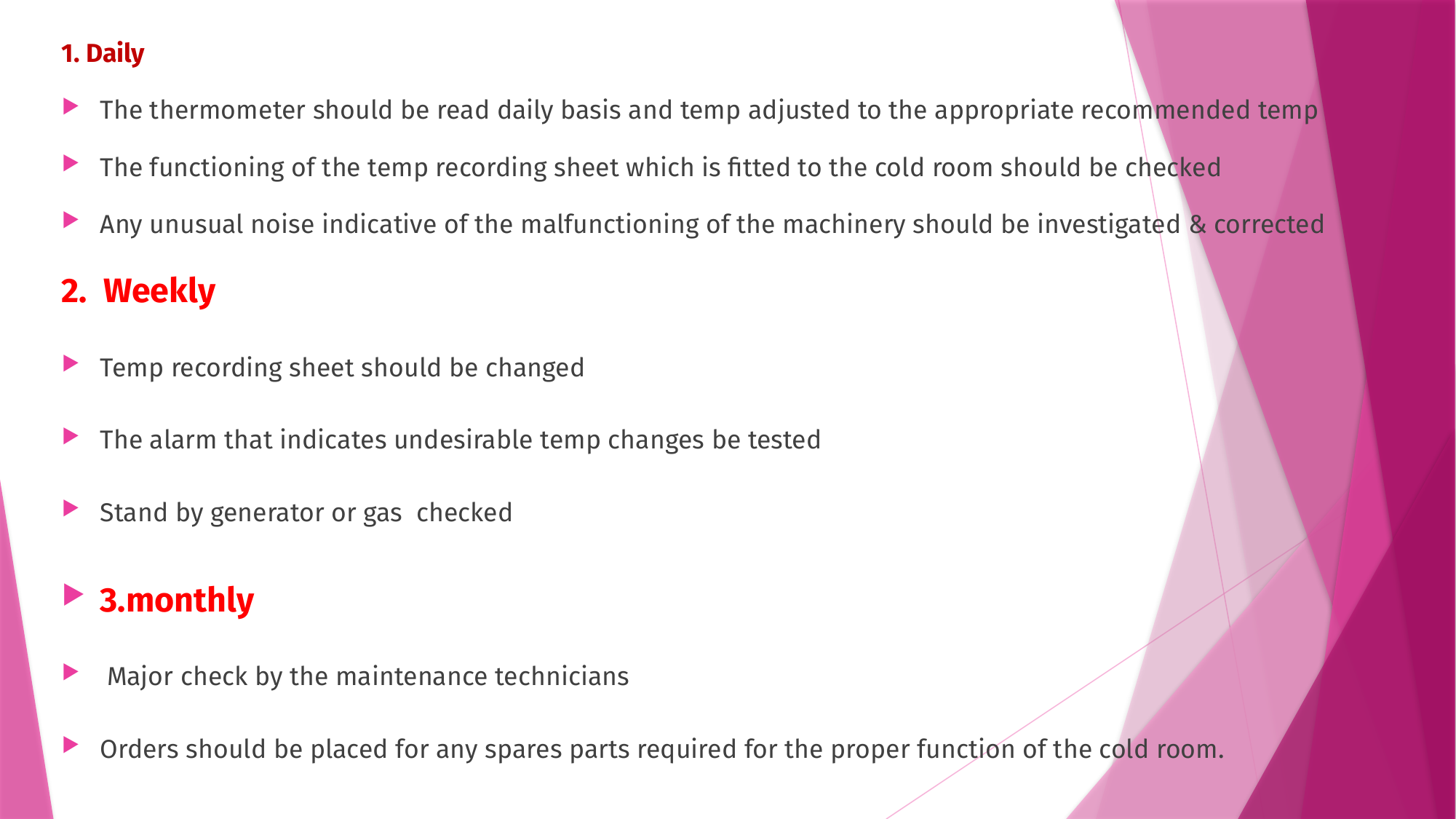

1. Daily
The thermometer should be read daily basis and temp adjusted to the appropriate recommended temp
The functioning of the temp recording sheet which is fitted to the cold room should be checked
Any unusual noise indicative of the malfunctioning of the machinery should be investigated & corrected
2.  Weekly
Temp recording sheet should be changed
The alarm that indicates undesirable temp changes be tested
Stand by generator or gas  checked
3.monthly
 Major check by the maintenance technicians
Orders should be placed for any spares parts required for the proper function of the cold room.